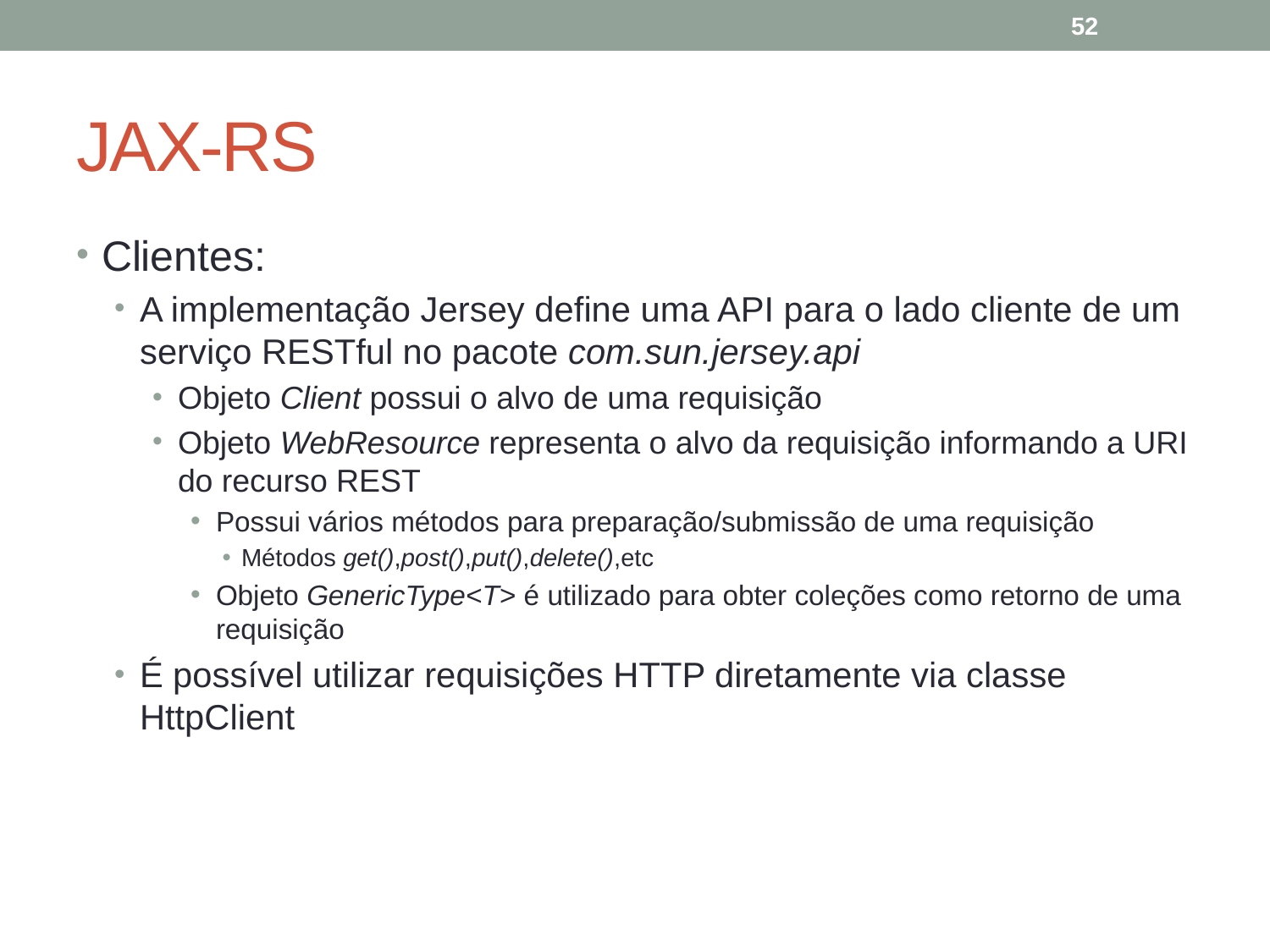

52
# JAX-RS
Clientes:
A implementação Jersey define uma API para o lado cliente de um serviço RESTful no pacote com.sun.jersey.api
Objeto Client possui o alvo de uma requisição
Objeto WebResource representa o alvo da requisição informando a URI do recurso REST
Possui vários métodos para preparação/submissão de uma requisição
Métodos get(),post(),put(),delete(),etc
Objeto GenericType<T> é utilizado para obter coleções como retorno de uma requisição
É possível utilizar requisições HTTP diretamente via classe HttpClient